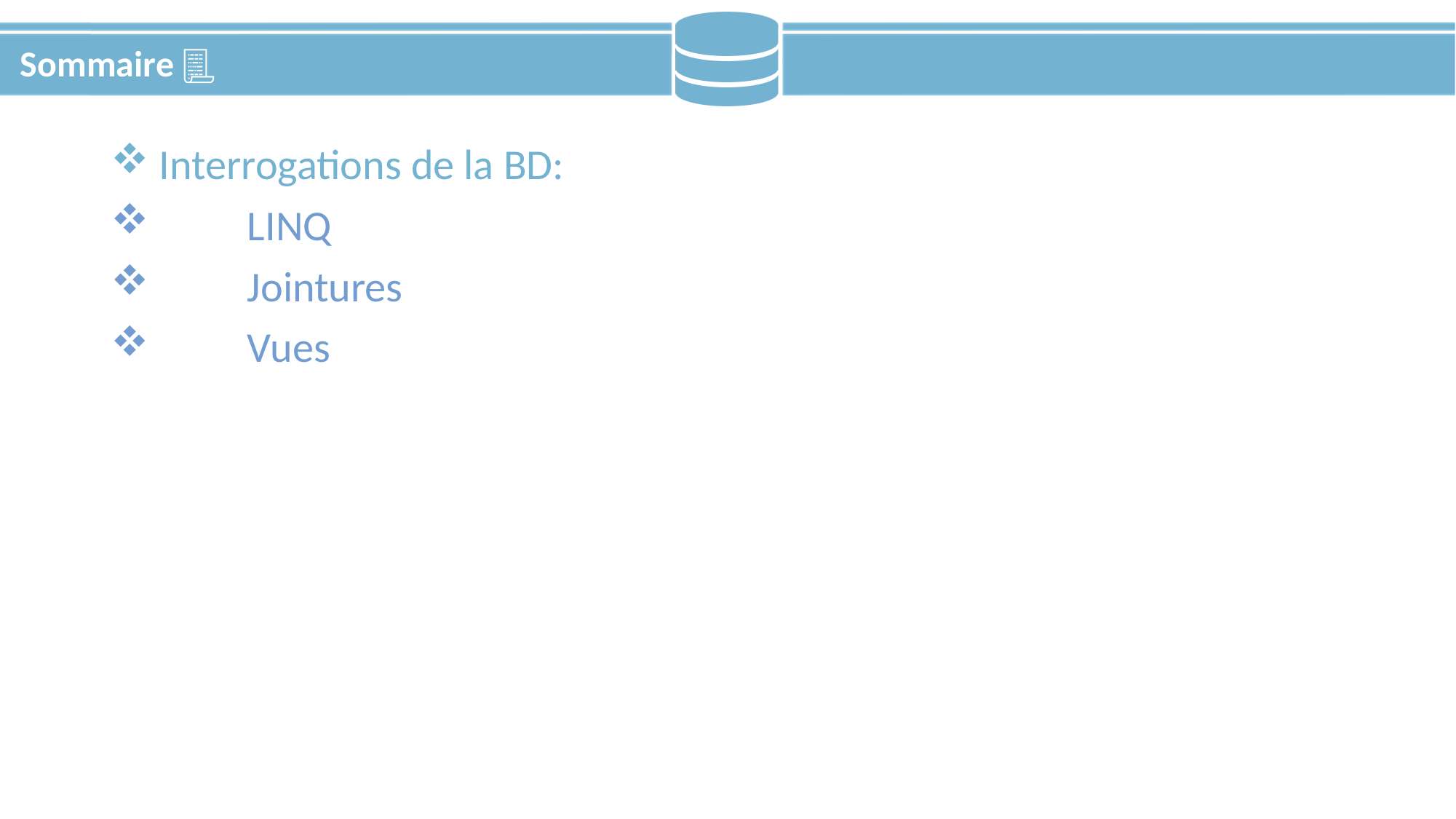

# Sommaire 📃
 Interrogations de la BD:
 	LINQ
 	Jointures
 	Vues